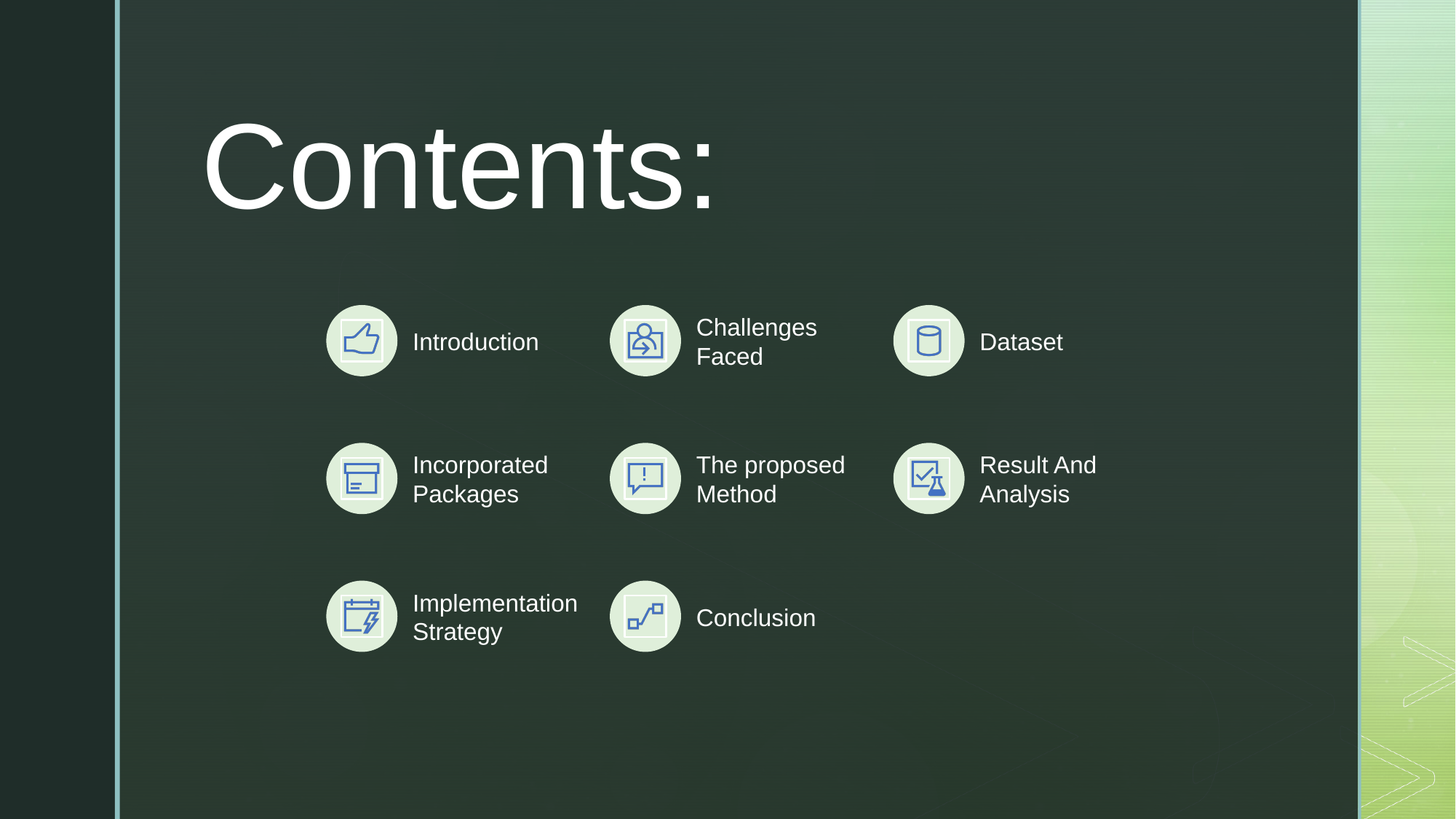

Contents:
Introduction
Challenges Faced
Dataset
Incorporated Packages
The proposed Method
Result And Analysis
Implementation Strategy
Conclusion